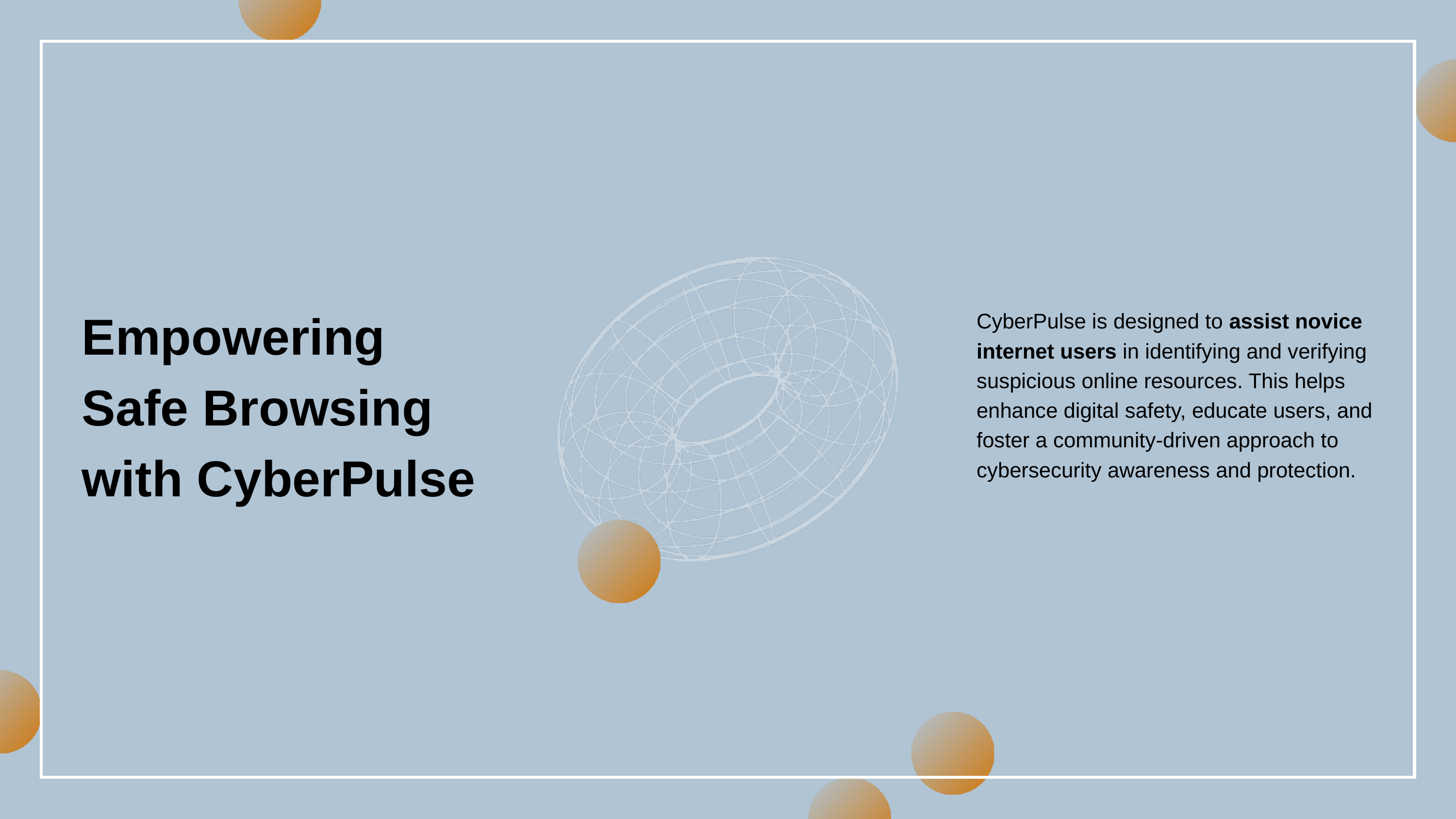

Empowering Safe Browsing with CyberPulse
CyberPulse is designed to assist novice internet users in identifying and verifying suspicious online resources. This helps enhance digital safety, educate users, and foster a community-driven approach to cybersecurity awareness and protection.